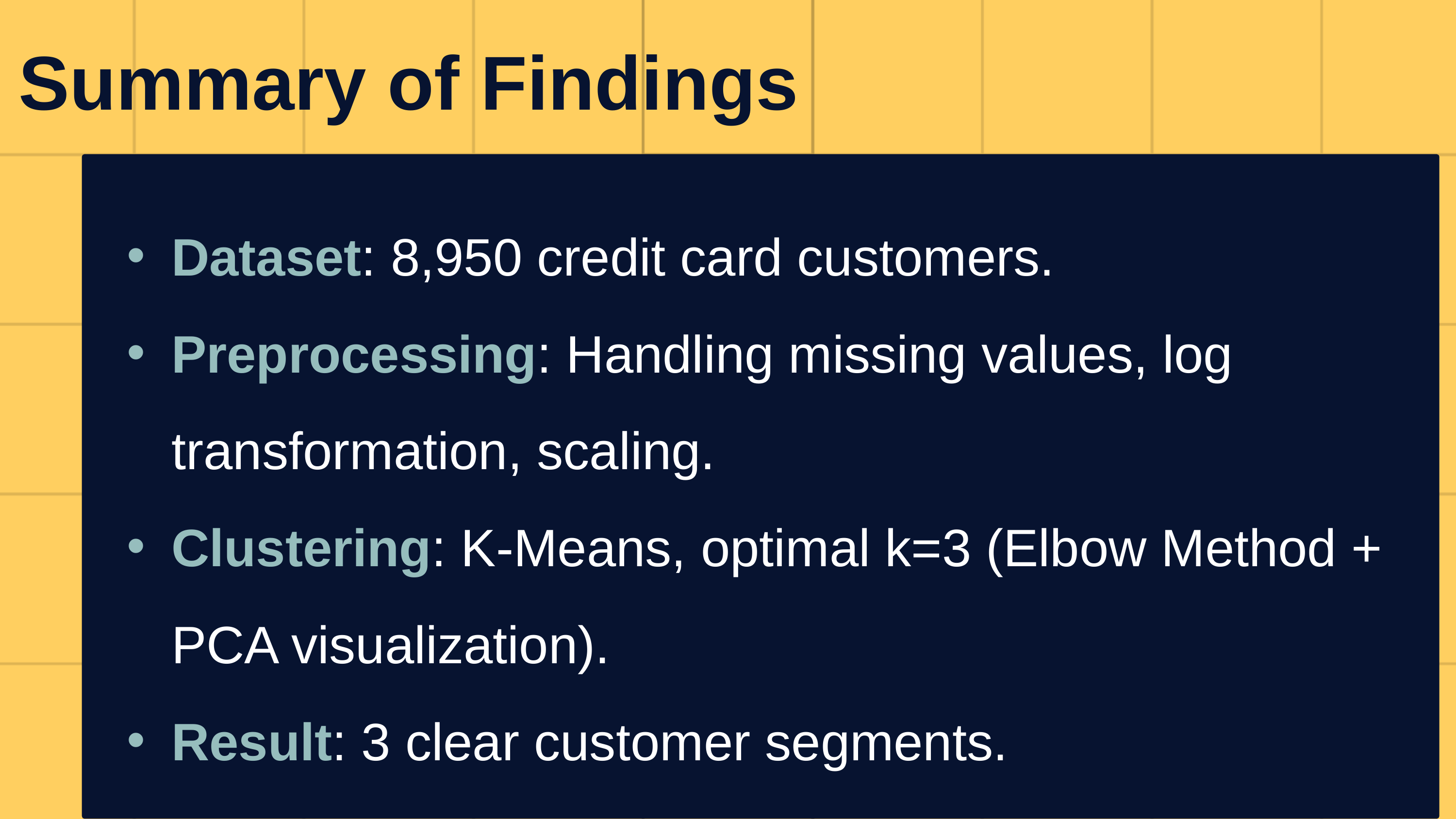

Summary of Findings

Dataset: 8,950 credit card customers.
Preprocessing: Handling missing values, log transformation, scaling.
Clustering: K-Means, optimal k=3 (Elbow Method + PCA visualization).
Result: 3 clear customer segments.